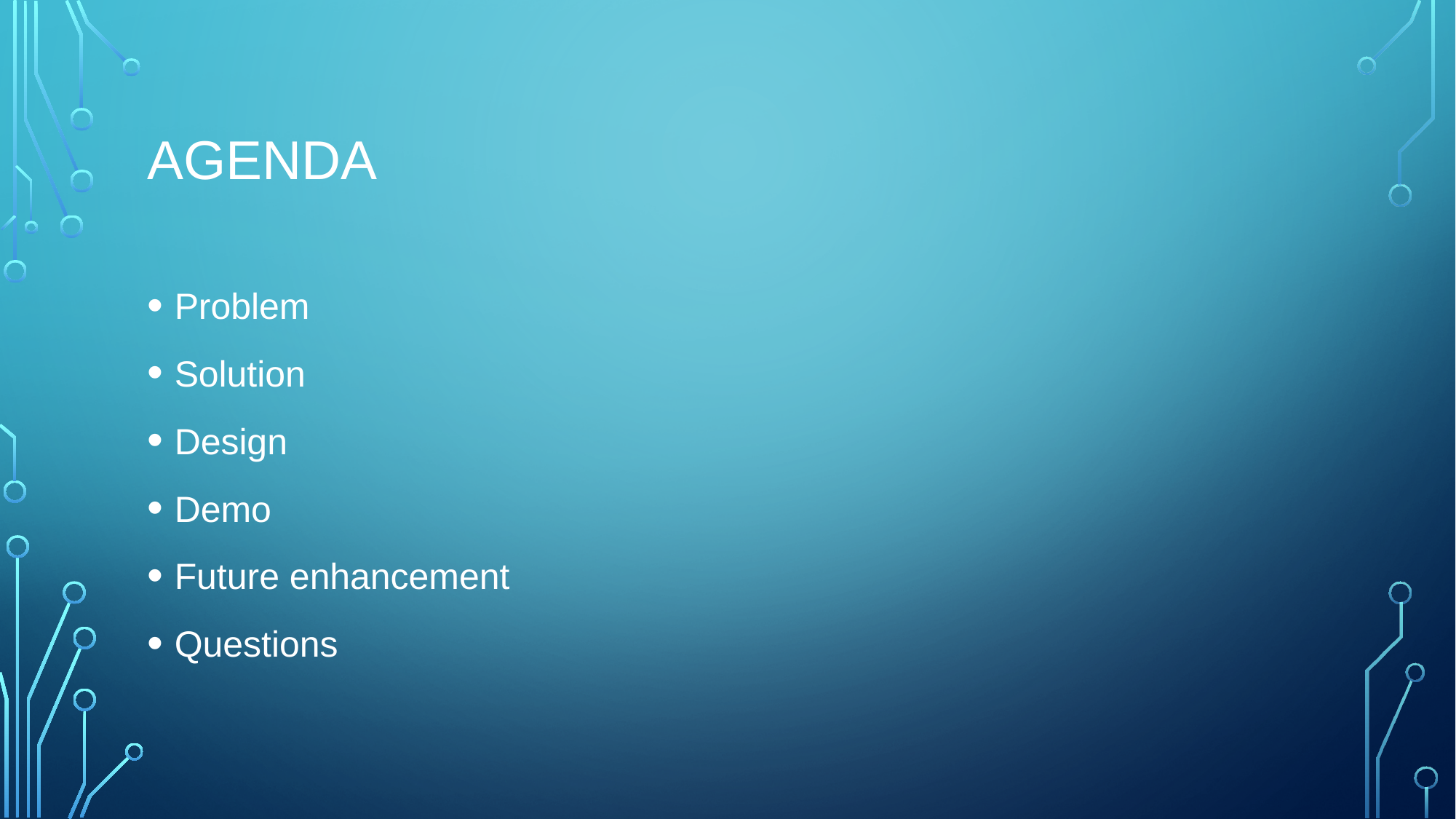

# Agenda
Problem
Solution
Design
Demo
Future enhancement
Questions